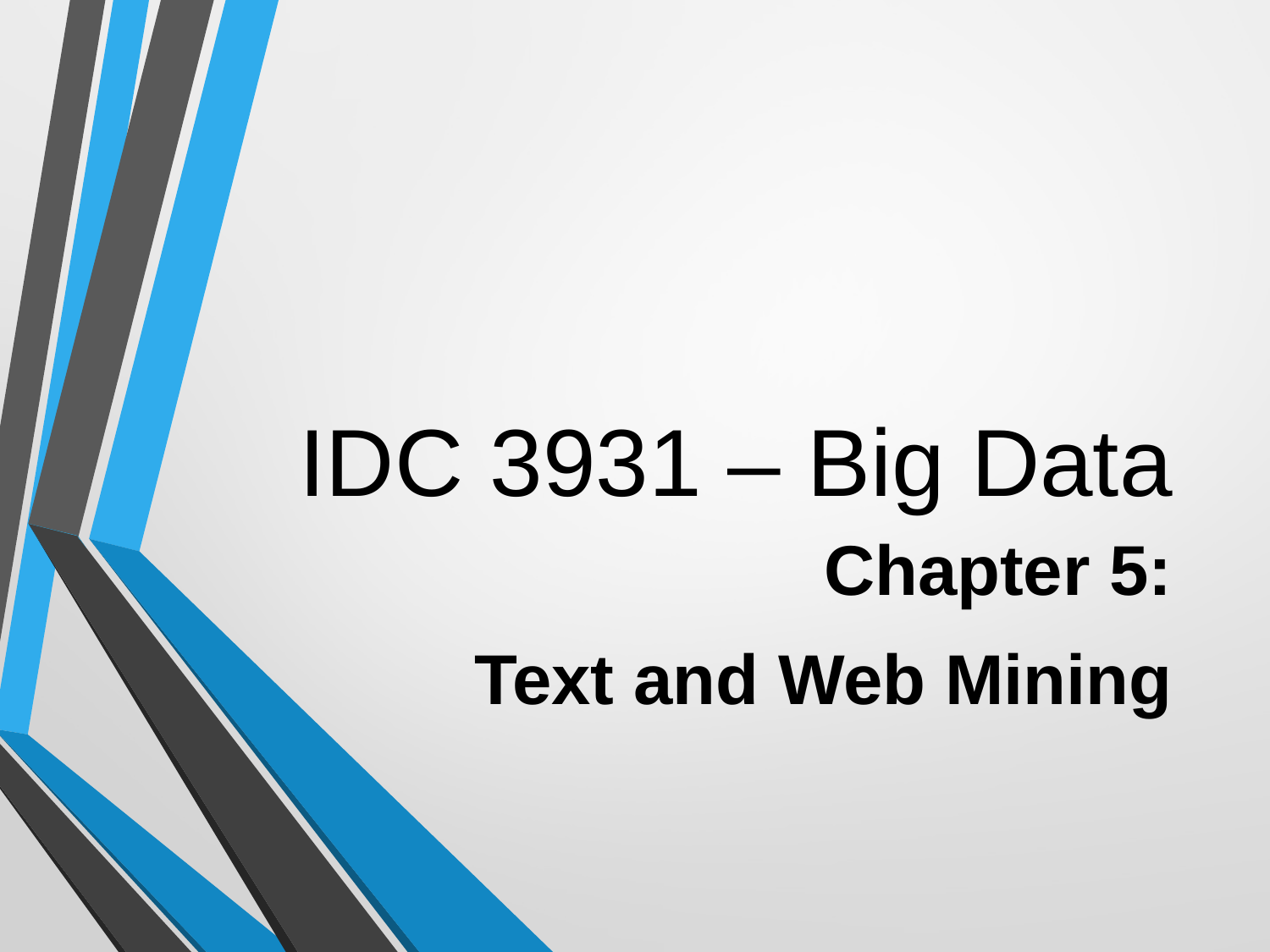

# IDC 3931 – Big Data
Chapter 5:
Text and Web Mining